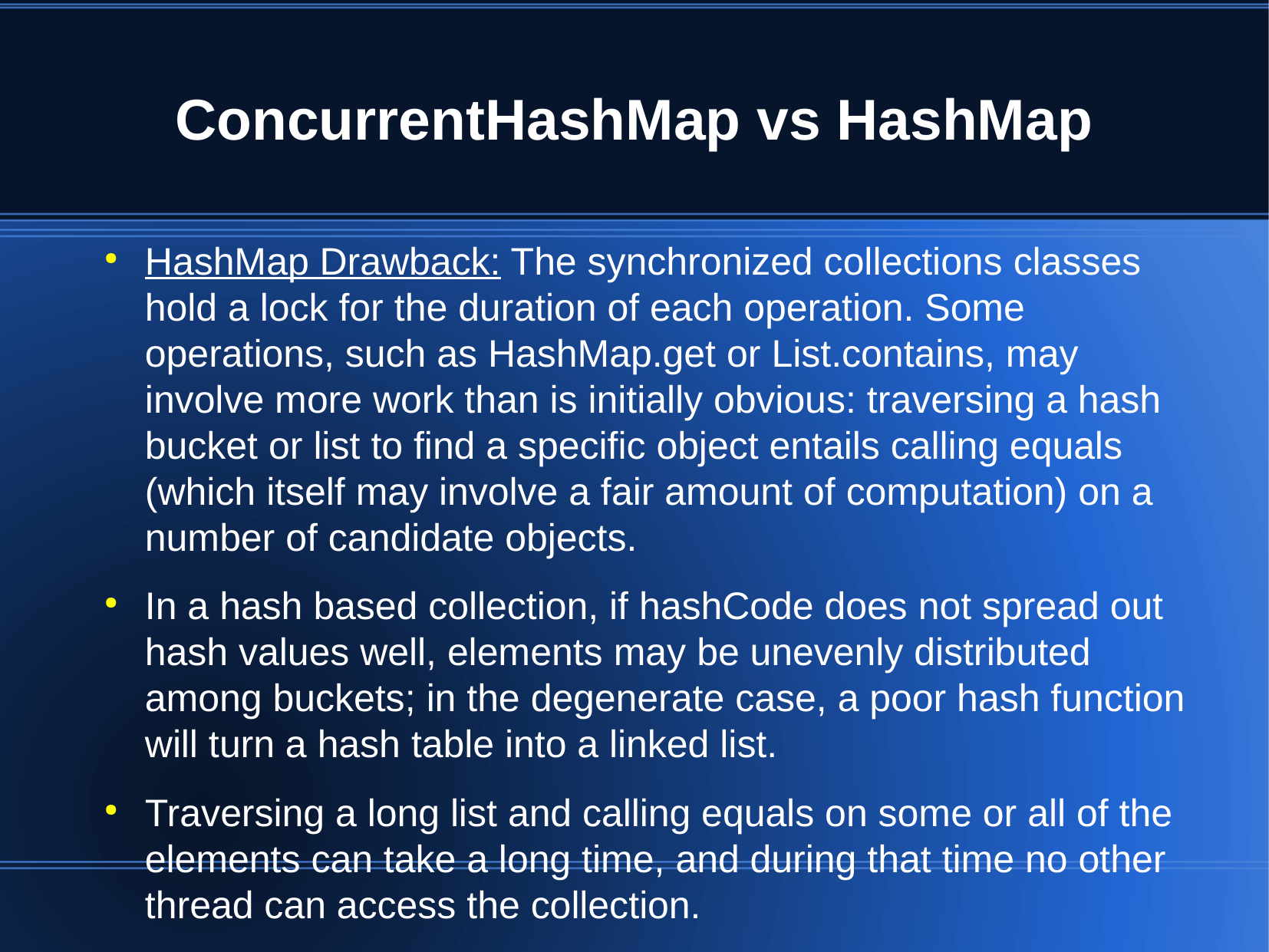

ConcurrentHashMap vs HashMap
HashMap Drawback: The synchronized collections classes hold a lock for the duration of each operation. Some operations, such as HashMap.get or List.contains, may involve more work than is initially obvious: traversing a hash bucket or list to find a specific object entails calling equals (which itself may involve a fair amount of computation) on a number of candidate objects.
In a hash based collection, if hashCode does not spread out hash values well, elements may be unevenly distributed among buckets; in the degenerate case, a poor hash function will turn a hash table into a linked list.
Traversing a long list and calling equals on some or all of the elements can take a long time, and during that time no other thread can access the collection.